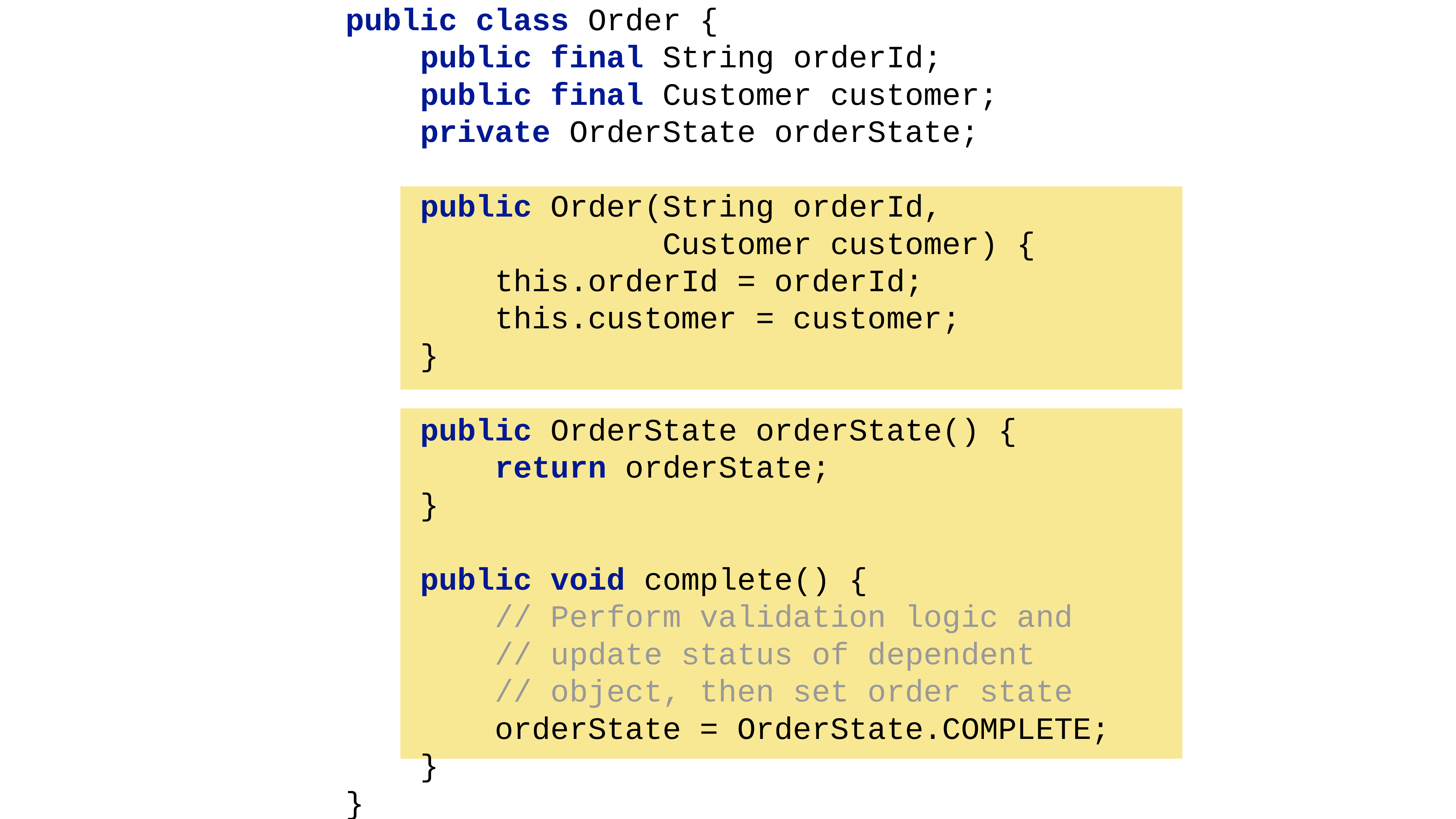

public class Order {
    public final String orderId;
    public final Customer customer;
    private OrderState orderState;

    public Order(String orderId,
                 Customer customer) {
        this.orderId = orderId;
        this.customer = customer;
    }

    public OrderState orderState() {
        return orderState;
    }

    public void complete() {
        // Perform validation logic and
        // update status of dependent
        // object, then set order state
        orderState = OrderState.COMPLETE;
    }
}